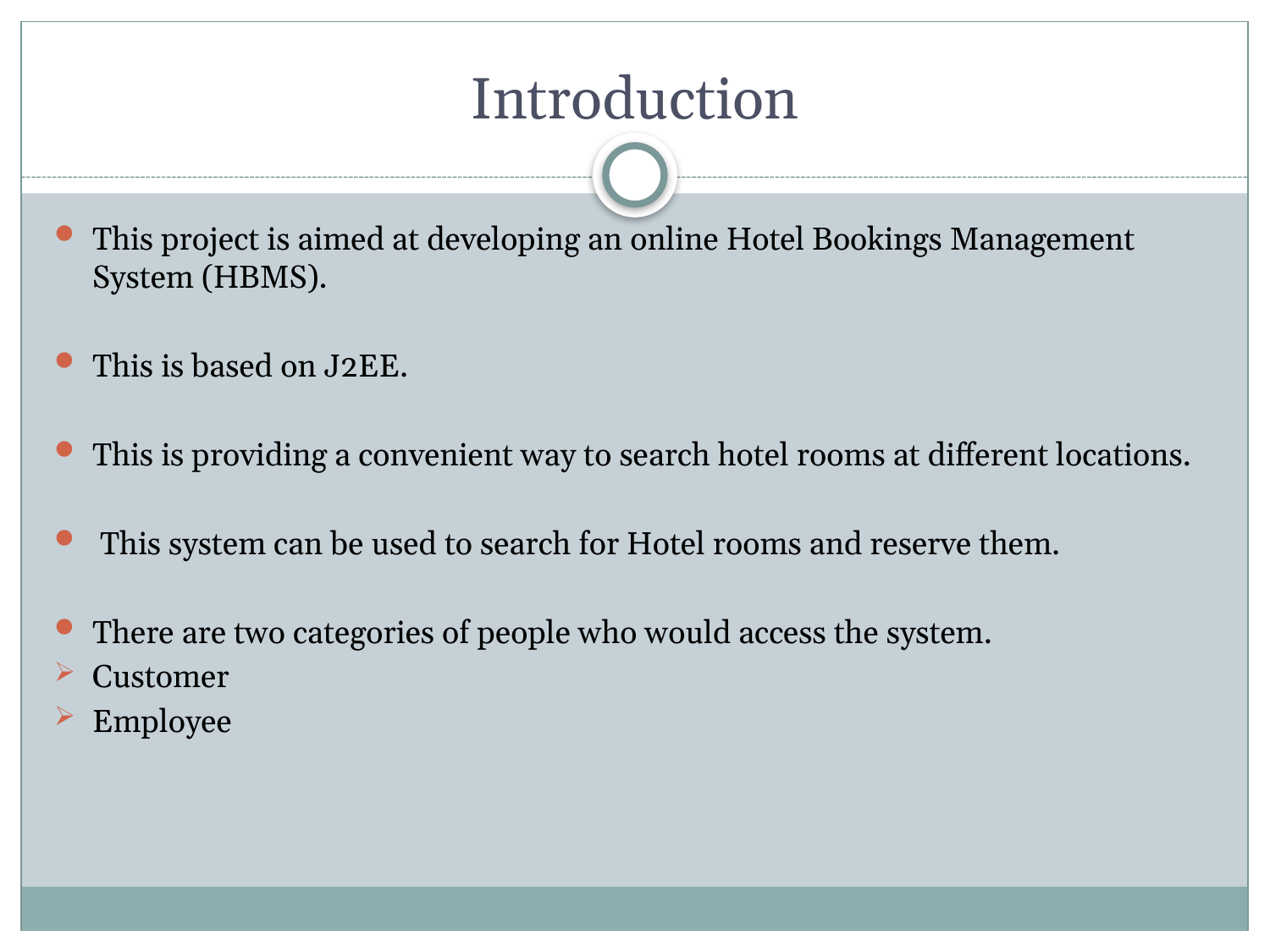

# Introduction
This project is aimed at developing an online Hotel Bookings Management System (HBMS).

This is based on J2EE.

This is providing a convenient way to search hotel rooms at different locations.

 This system can be used to search for Hotel rooms and reserve them.

There are two categories of people who would access the system.
Customer
Employee